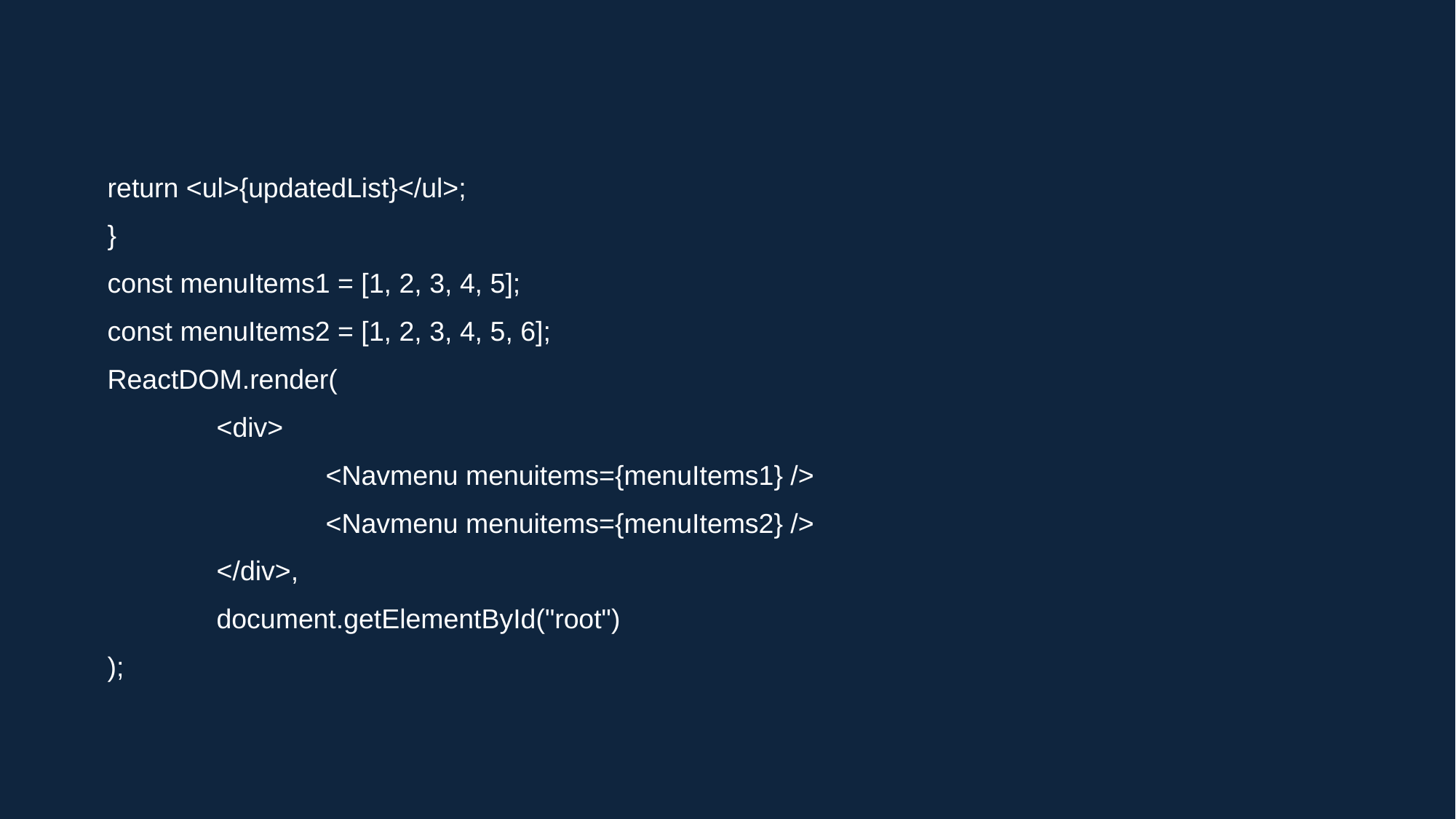

return <ul>{updatedList}</ul>;
}
const menuItems1 = [1, 2, 3, 4, 5];
const menuItems2 = [1, 2, 3, 4, 5, 6];
ReactDOM.render(
	<div>
		<Navmenu menuitems={menuItems1} />
		<Navmenu menuitems={menuItems2} />
	</div>,
	document.getElementById("root")
);